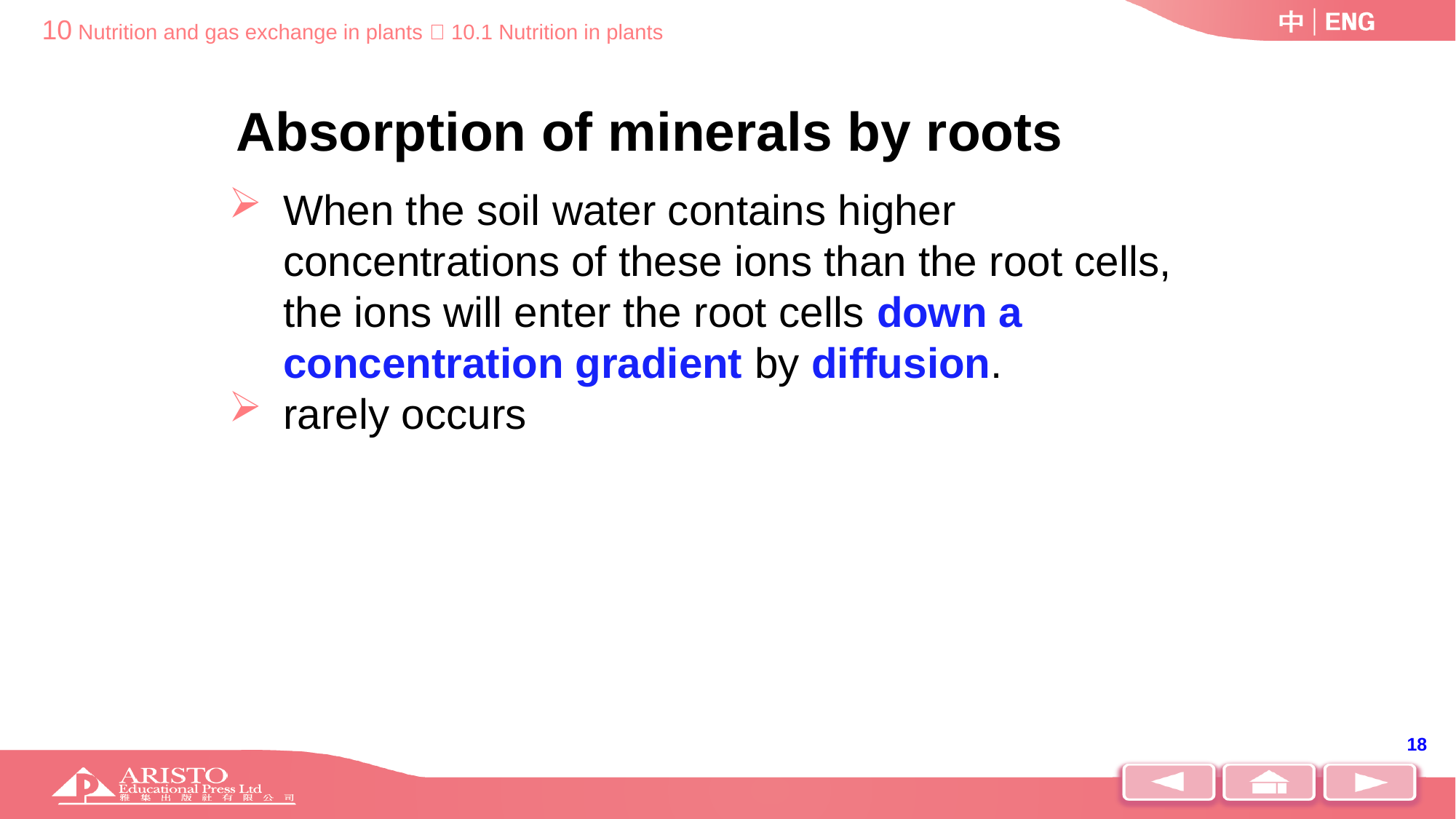

Absorption of minerals by roots
When the soil water contains higher concentrations of these ions than the root cells, the ions will enter the root cells down a concentration gradient by diffusion.
rarely occurs